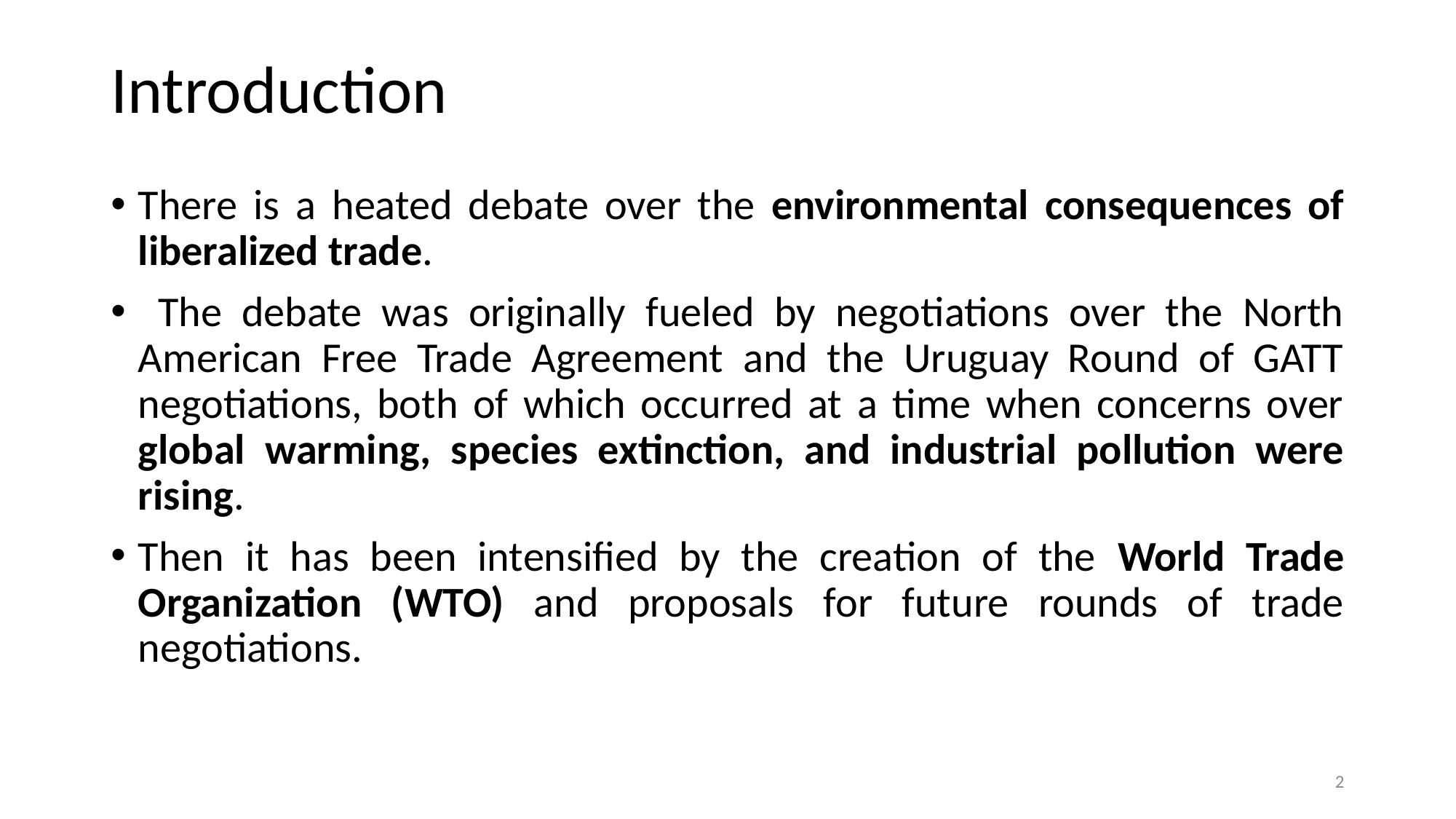

# Introduction
There is a heated debate over the environmental consequences of liberalized trade.
 The debate was originally fueled by negotiations over the North American Free Trade Agreement and the Uruguay Round of GATT negotiations, both of which occurred at a time when concerns over global warming, species extinction, and industrial pollution were rising.
Then it has been intensified by the creation of the World Trade Organization (WTO) and proposals for future rounds of trade negotiations.
2